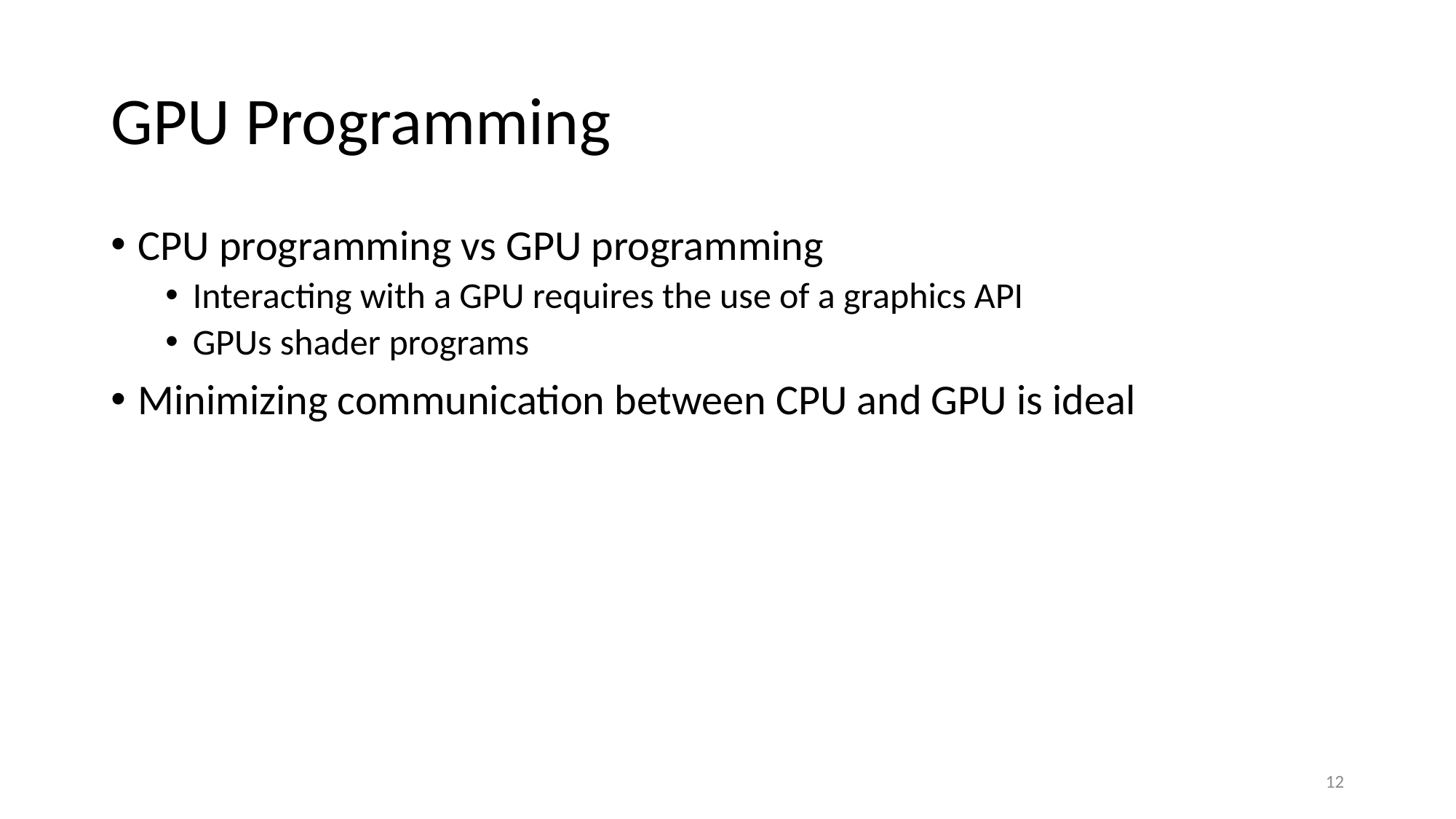

# GPU Programming
CPU programming vs GPU programming
Interacting with a GPU requires the use of a graphics API
GPUs shader programs
Minimizing communication between CPU and GPU is ideal
12